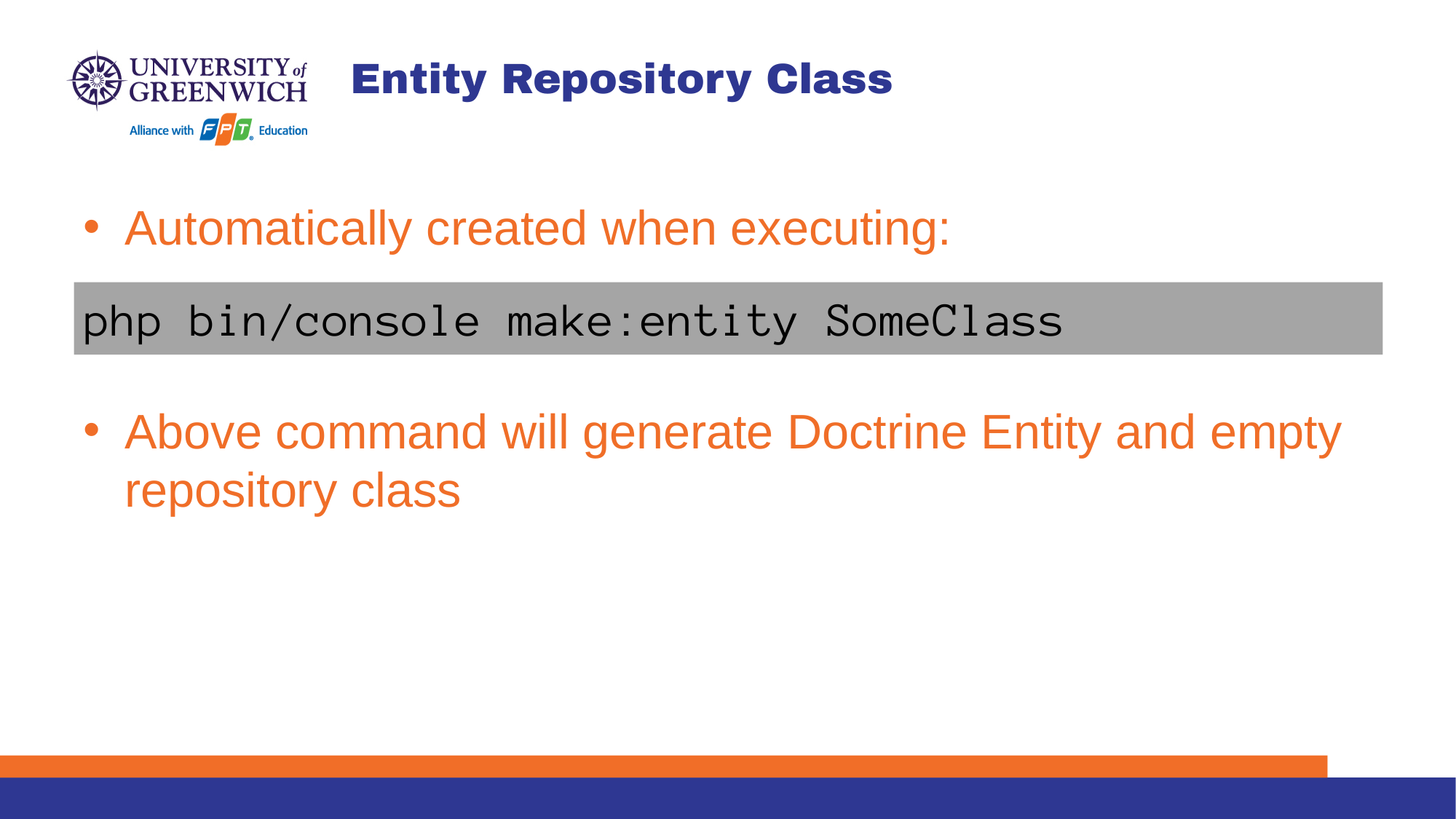

# Entity Repository Class
Automatically created when executing:

Above command will generate Doctrine Entity and empty
repository class

php bin/console make:entity SomeClass